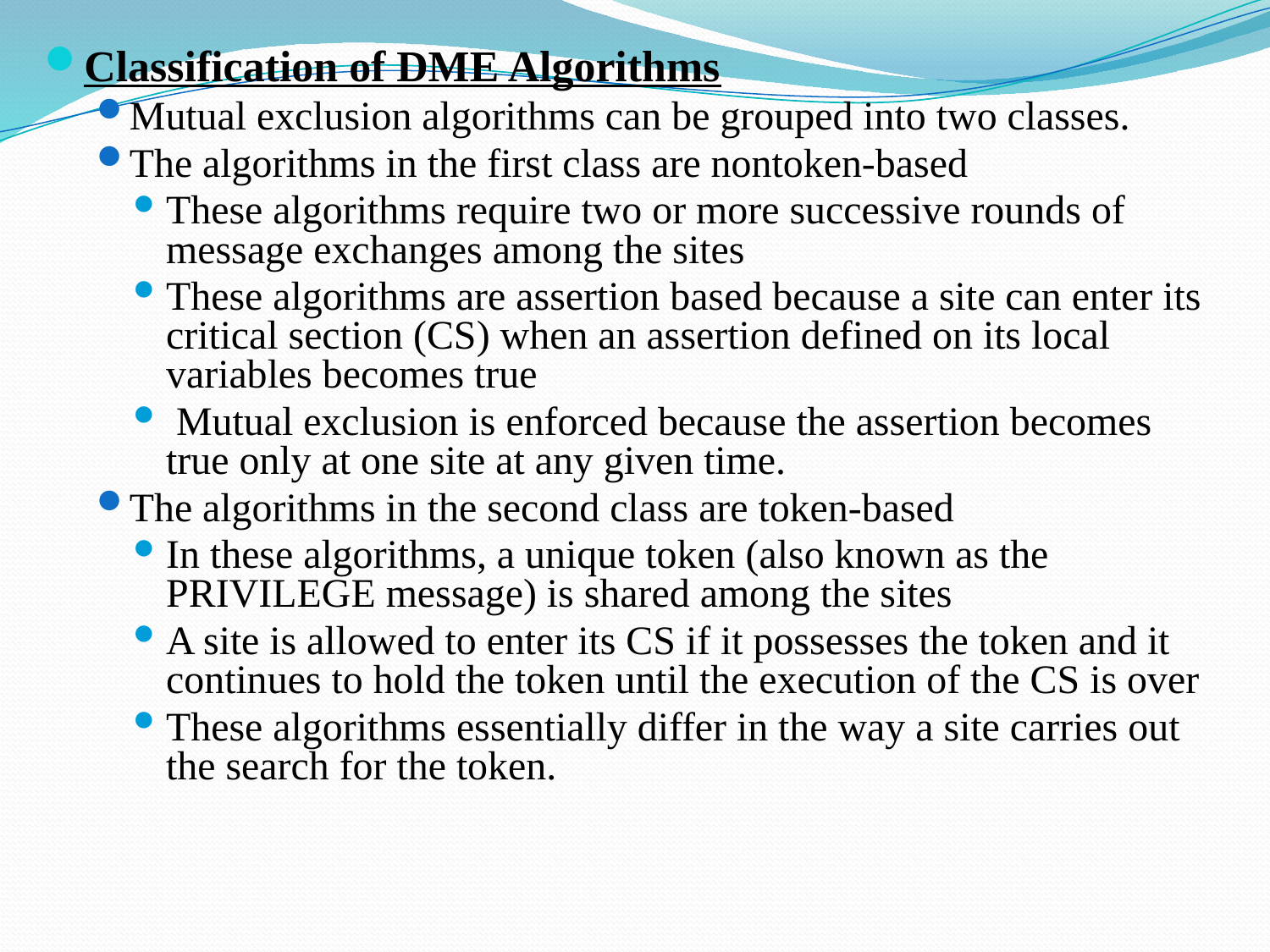

Classification of DME Algorithms
Mutual exclusion algorithms can be grouped into two classes.
The algorithms in the first class are nontoken-based
These algorithms require two or more successive rounds of message exchanges among the sites
These algorithms are assertion based because a site can enter its critical section (CS) when an assertion defined on its local variables becomes true
 Mutual exclusion is enforced because the assertion becomes true only at one site at any given time.
The algorithms in the second class are token-based
In these algorithms, a unique token (also known as the PRIVILEGE message) is shared among the sites
A site is allowed to enter its CS if it possesses the token and it continues to hold the token until the execution of the CS is over
These algorithms essentially differ in the way a site carries out the search for the token.